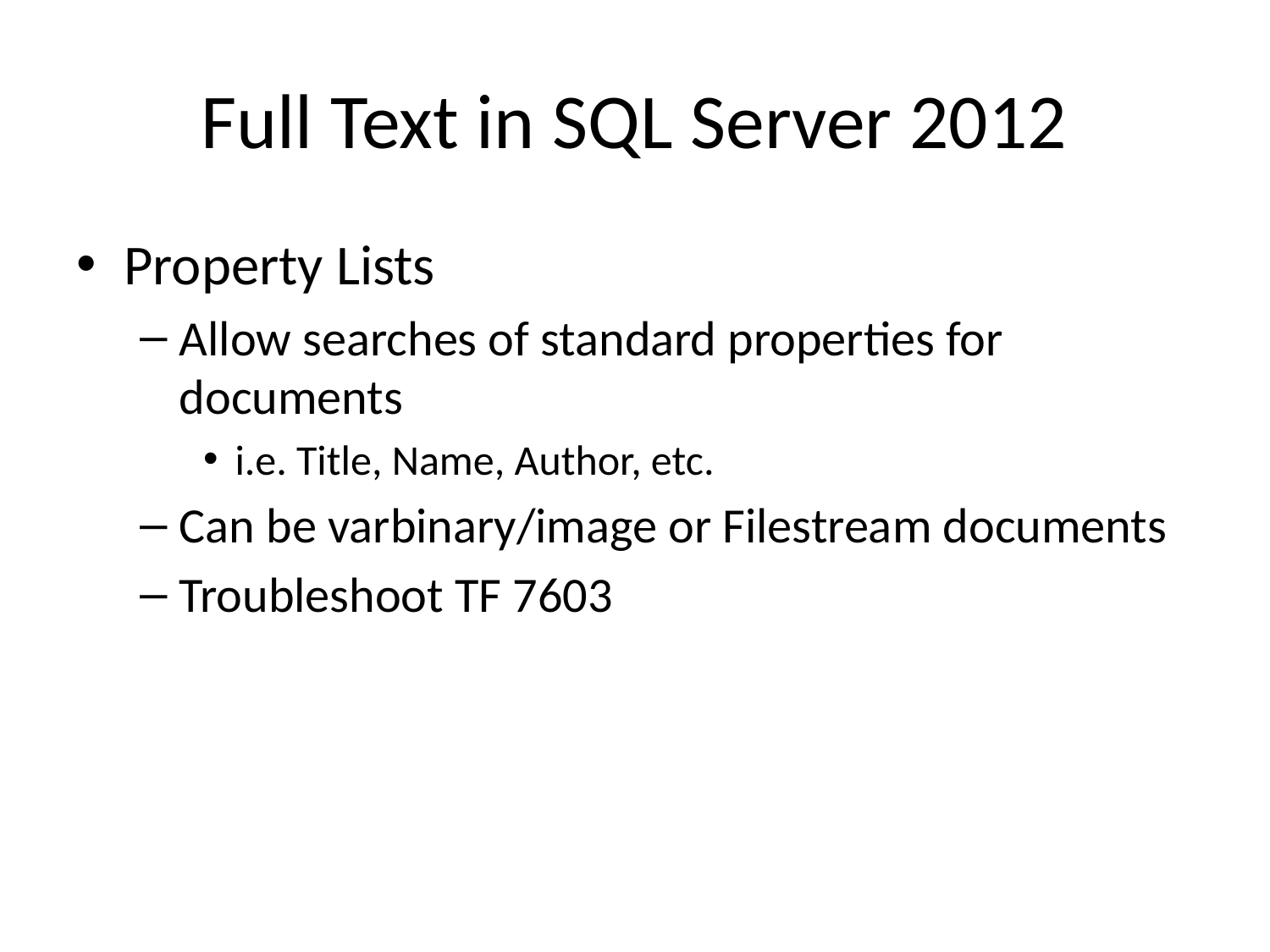

# Full Text in SQL Server 2012
Property Lists
Allow searches of standard properties for documents
i.e. Title, Name, Author, etc.
Can be varbinary/image or Filestream documents
Troubleshoot TF 7603